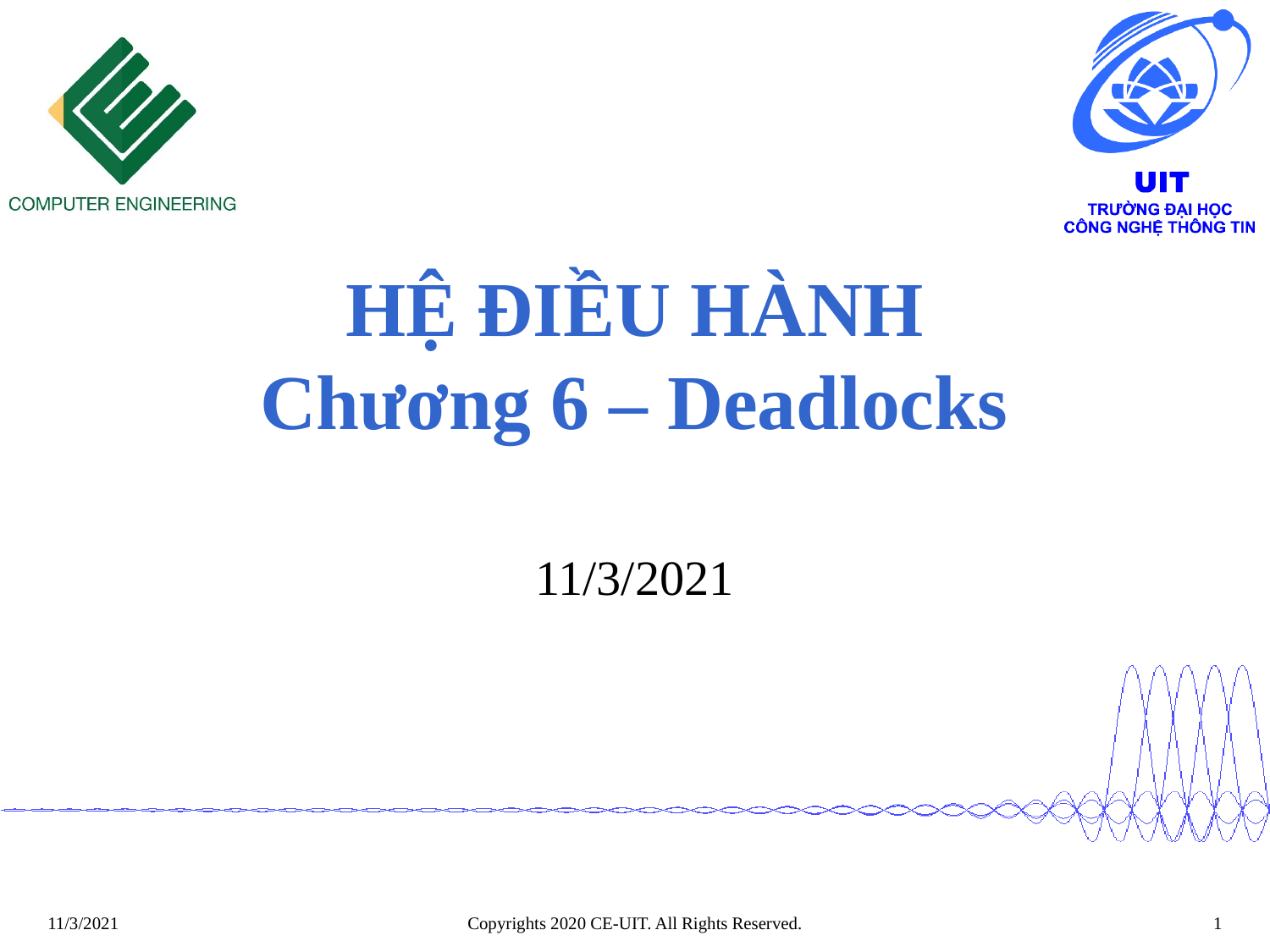

# HỆ ĐIỀU HÀNH Chương 6 – Deadlocks
11/3/2021
Copyrights 2020 CE-UIT. All Rights Reserved.
1
11/3/2021